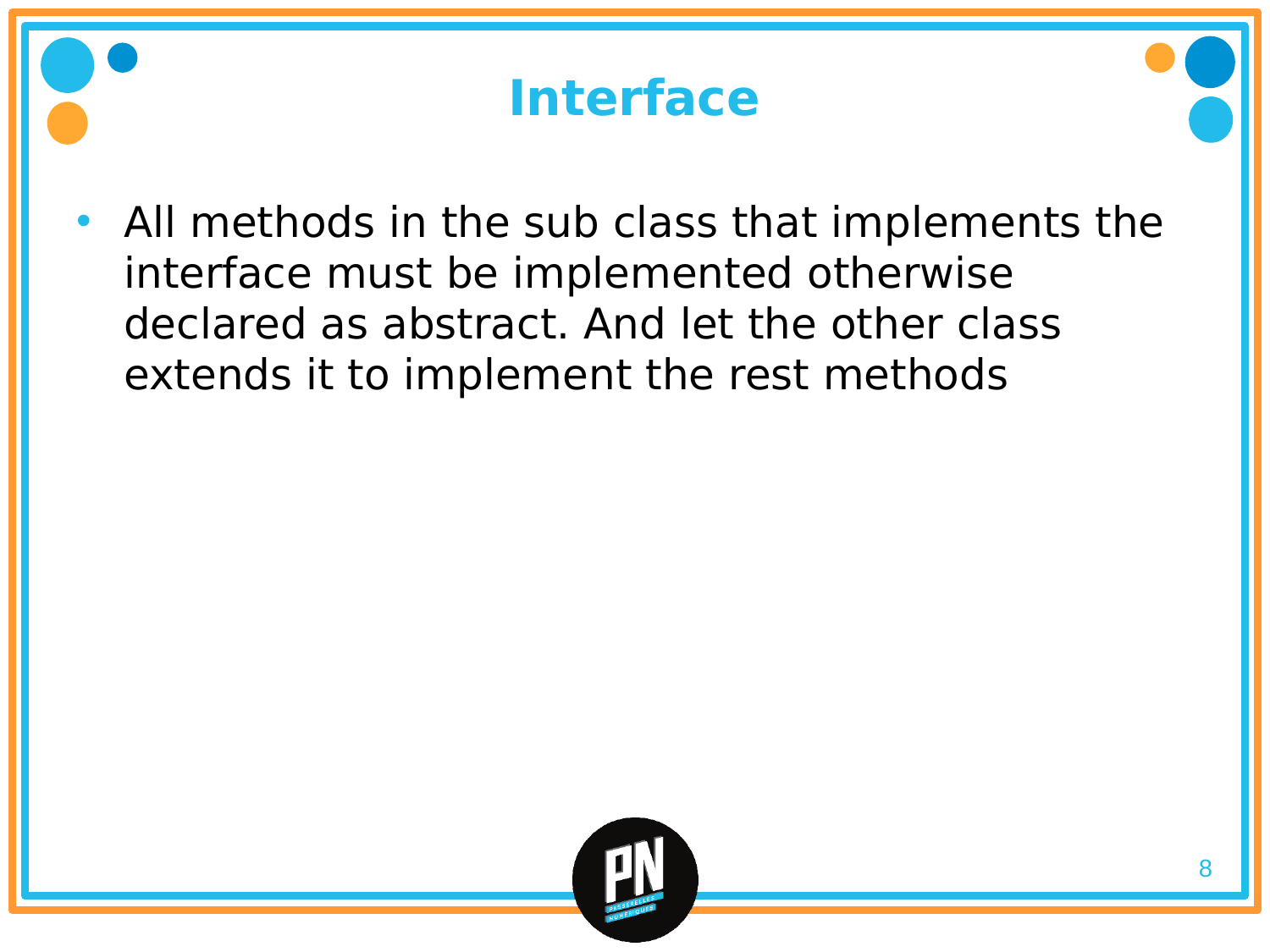

# Interface
All methods in the sub class that implements the interface must be implemented otherwise declared as abstract. And let the other class extends it to implement the rest methods